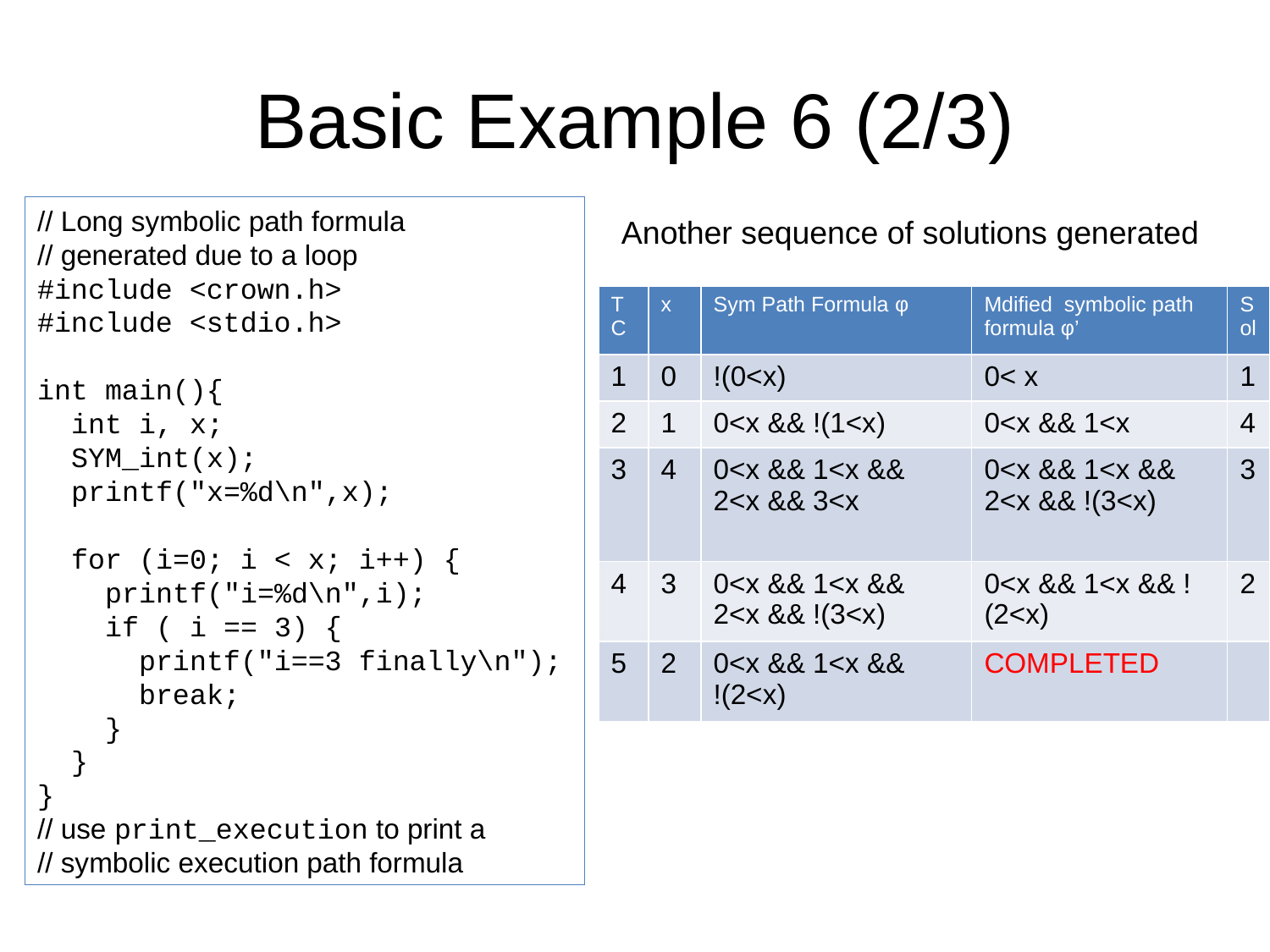

# Basic Example 6 (2/3)
// Long symbolic path formula
// generated due to a loop
#include <crown.h>
#include <stdio.h>

int main(){
  int i, x;
  SYM_int(x);
  printf("x=%d\n",x);

  for (i=0; i < x; i++) {
    printf("i=%d\n",i);
    if ( i == 3) {
      printf("i==3 finally\n");
      break;
    }
  }
}
// use print_execution to print a
// symbolic execution path formula
Another sequence of solutions generated
| TC | x | Sym Path Formula φ | Mdified symbolic path formula φ’ | Sol |
| --- | --- | --- | --- | --- |
| 1 | 0 | !(0<x) | 0< x | 1 |
| 2 | 1 | 0<x && !(1<x) | 0<x && 1<x | 4 |
| 3 | 4 | 0<x && 1<x && 2<x && 3<x | 0<x && 1<x && 2<x && !(3<x) | 3 |
| 4 | 3 | 0<x && 1<x && 2<x && !(3<x) | 0<x && 1<x && !(2<x) | 2 |
| 5 | 2 | 0<x && 1<x && !(2<x) | COMPLETED |  |